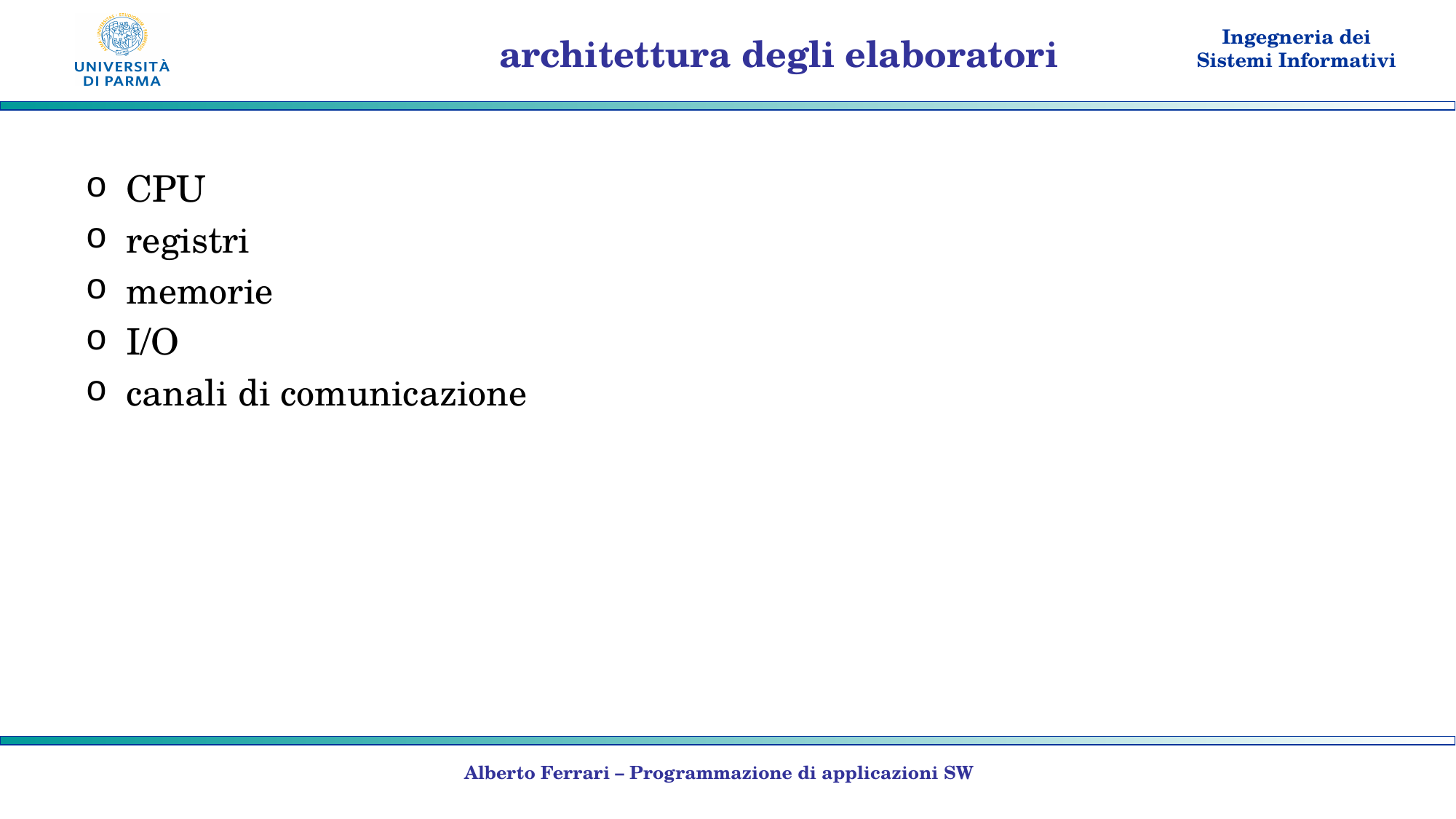

# architettura degli elaboratori
CPU
registri
memorie
I/O
canali di comunicazione

Alberto Ferrari – Programmazione di applicazioni SW